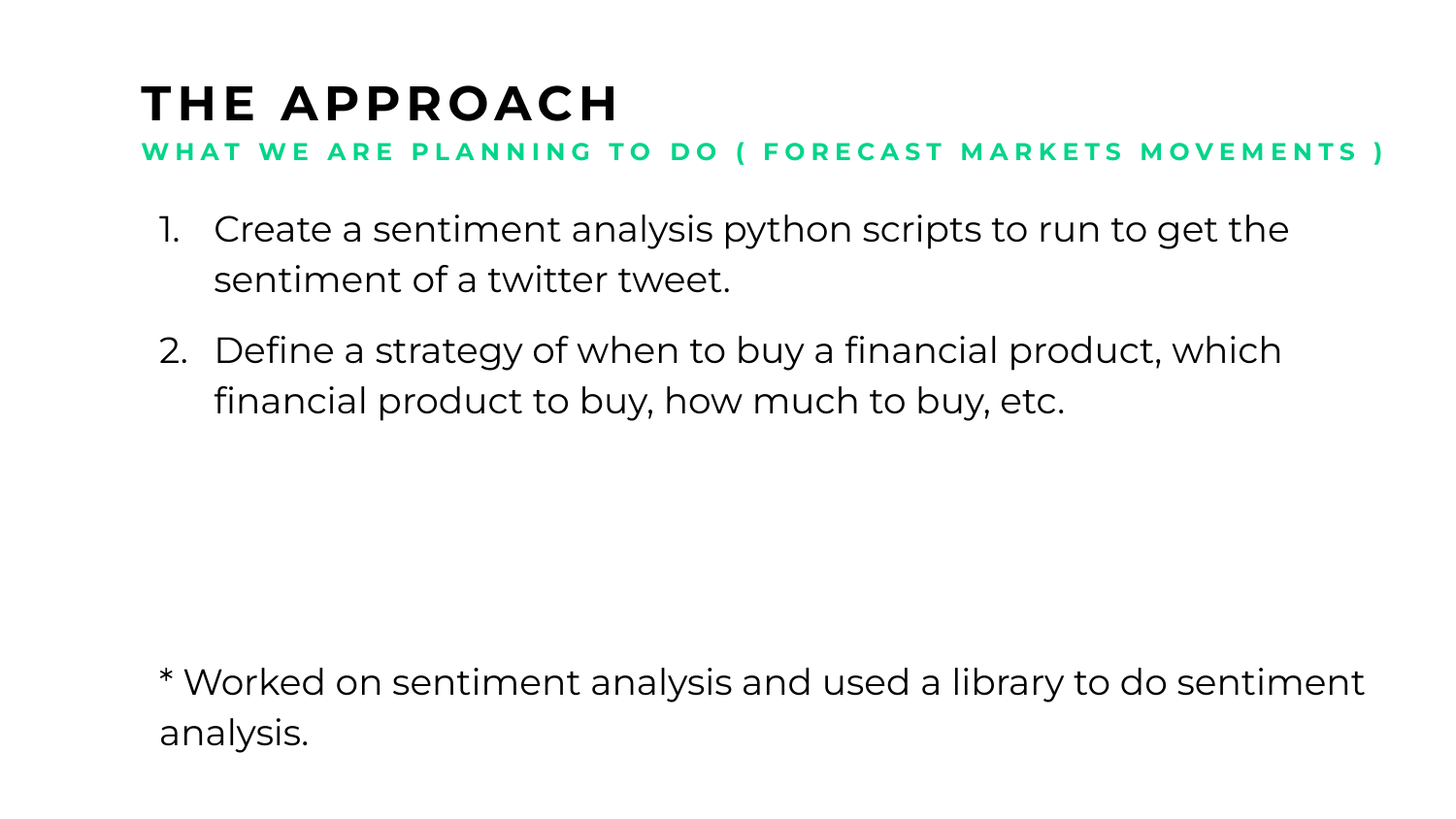

THE APPROACH
WHAT WE ARE PLANNING TO DO ( FORECAST MARKETS MOVEMENTS )
Create a sentiment analysis python scripts to run to get the sentiment of a twitter tweet.
Define a strategy of when to buy a financial product, which financial product to buy, how much to buy, etc.

* Worked on sentiment analysis and used a library to do sentiment analysis.